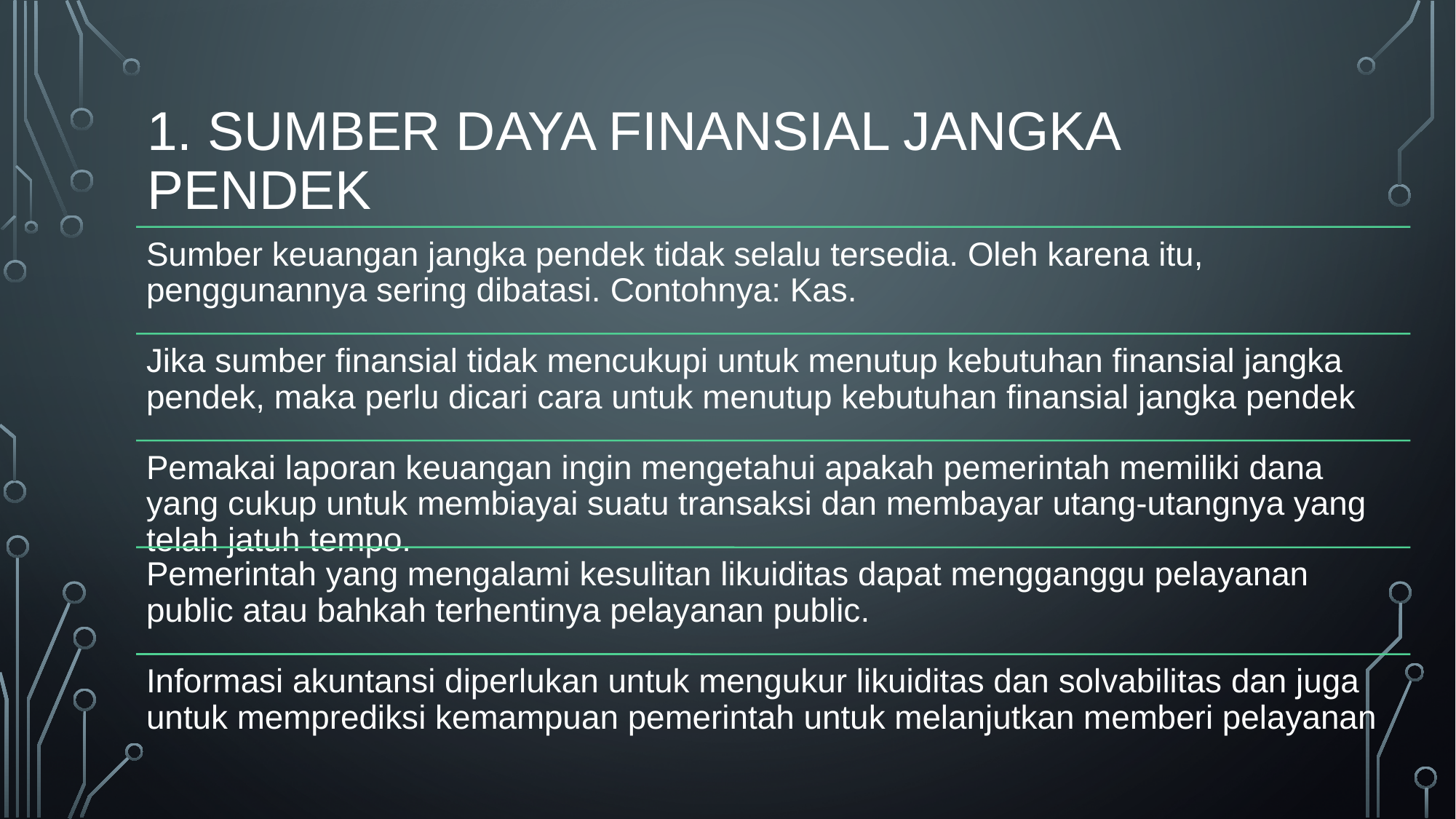

# 1. Sumber daya finansial jangka pendek
Sumber keuangan jangka pendek tidak selalu tersedia. Oleh karena itu, penggunannya sering dibatasi. Contohnya: Kas.
Jika sumber finansial tidak mencukupi untuk menutup kebutuhan finansial jangka pendek, maka perlu dicari cara untuk menutup kebutuhan finansial jangka pendek
Pemakai laporan keuangan ingin mengetahui apakah pemerintah memiliki dana yang cukup untuk membiayai suatu transaksi dan membayar utang-utangnya yang telah jatuh tempo.
Pemerintah yang mengalami kesulitan likuiditas dapat mengganggu pelayanan public atau bahkah terhentinya pelayanan public.
Informasi akuntansi diperlukan untuk mengukur likuiditas dan solvabilitas dan juga untuk memprediksi kemampuan pemerintah untuk melanjutkan memberi pelayanan